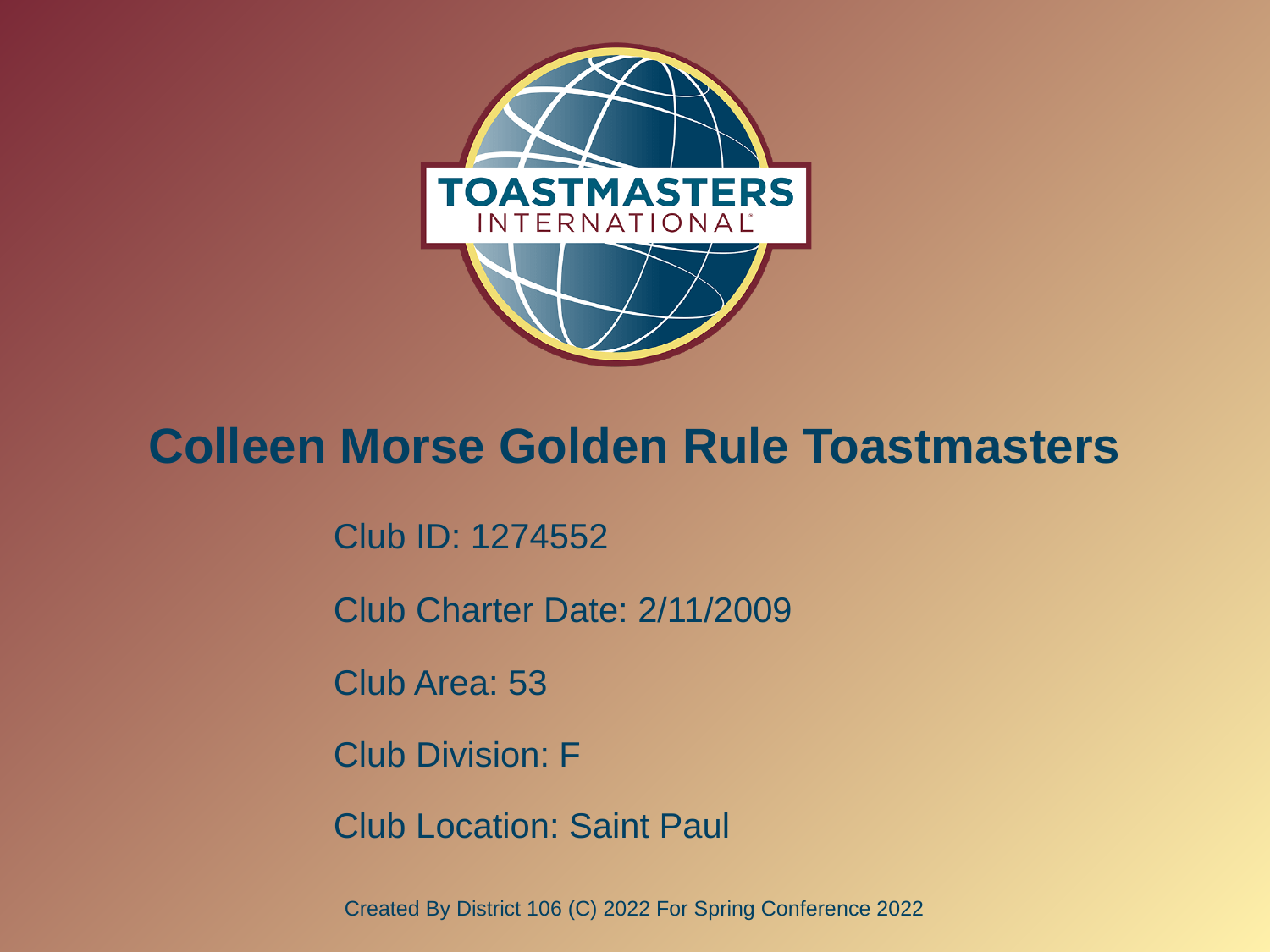

# Colleen Morse Golden Rule Toastmasters
Club ID: 1274552
Club Charter Date: 2/11/2009
Club Area: 53
Club Division: F
Club Location: Saint Paul
Created By District 106 (C) 2022 For Spring Conference 2022